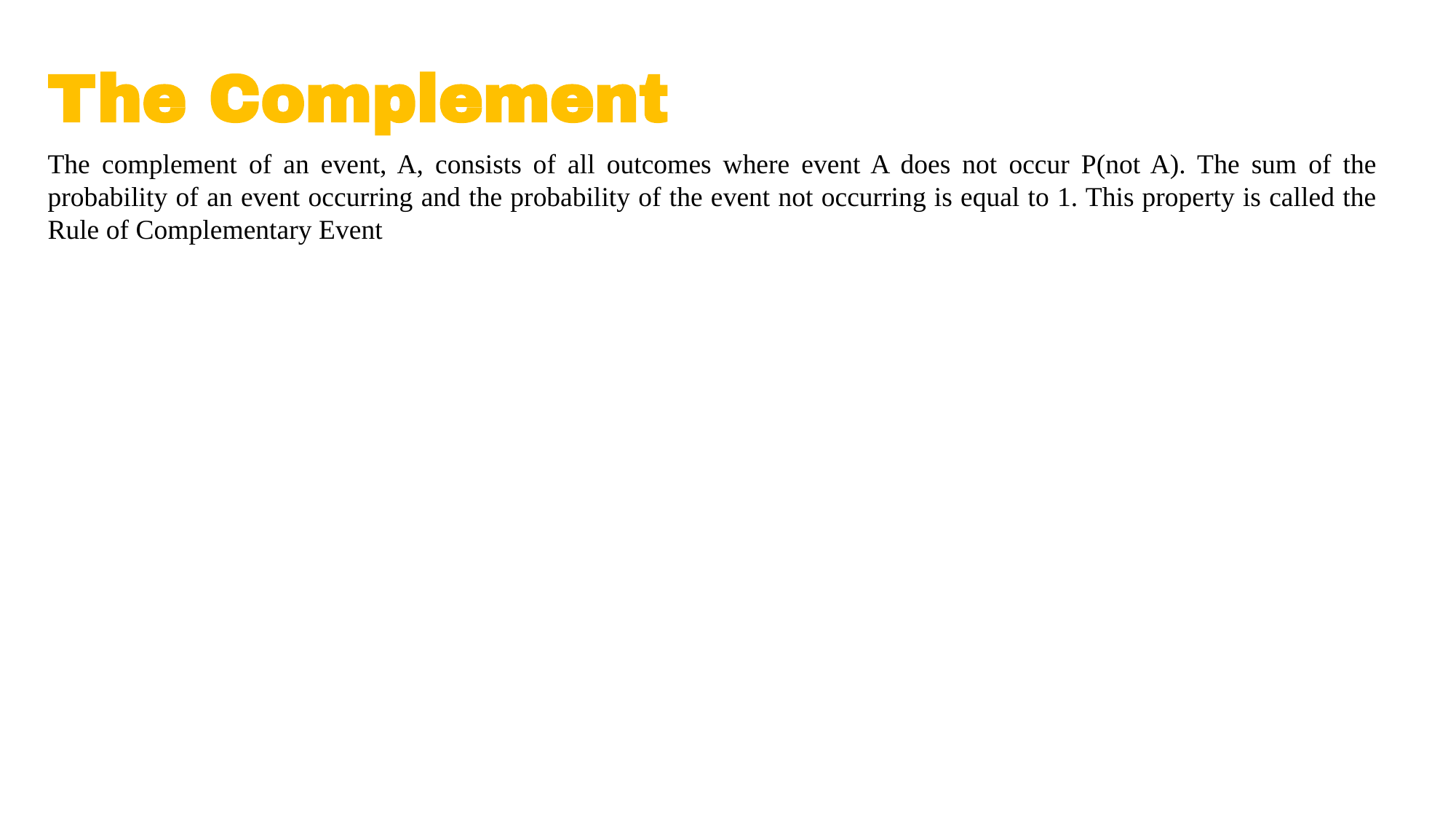

The Complement
The complement of an event, A, consists of all outcomes where event A does not occur P(not A). The sum of the probability of an event occurring and the probability of the event not occurring is equal to 1. This property is called the Rule of Complementary Event